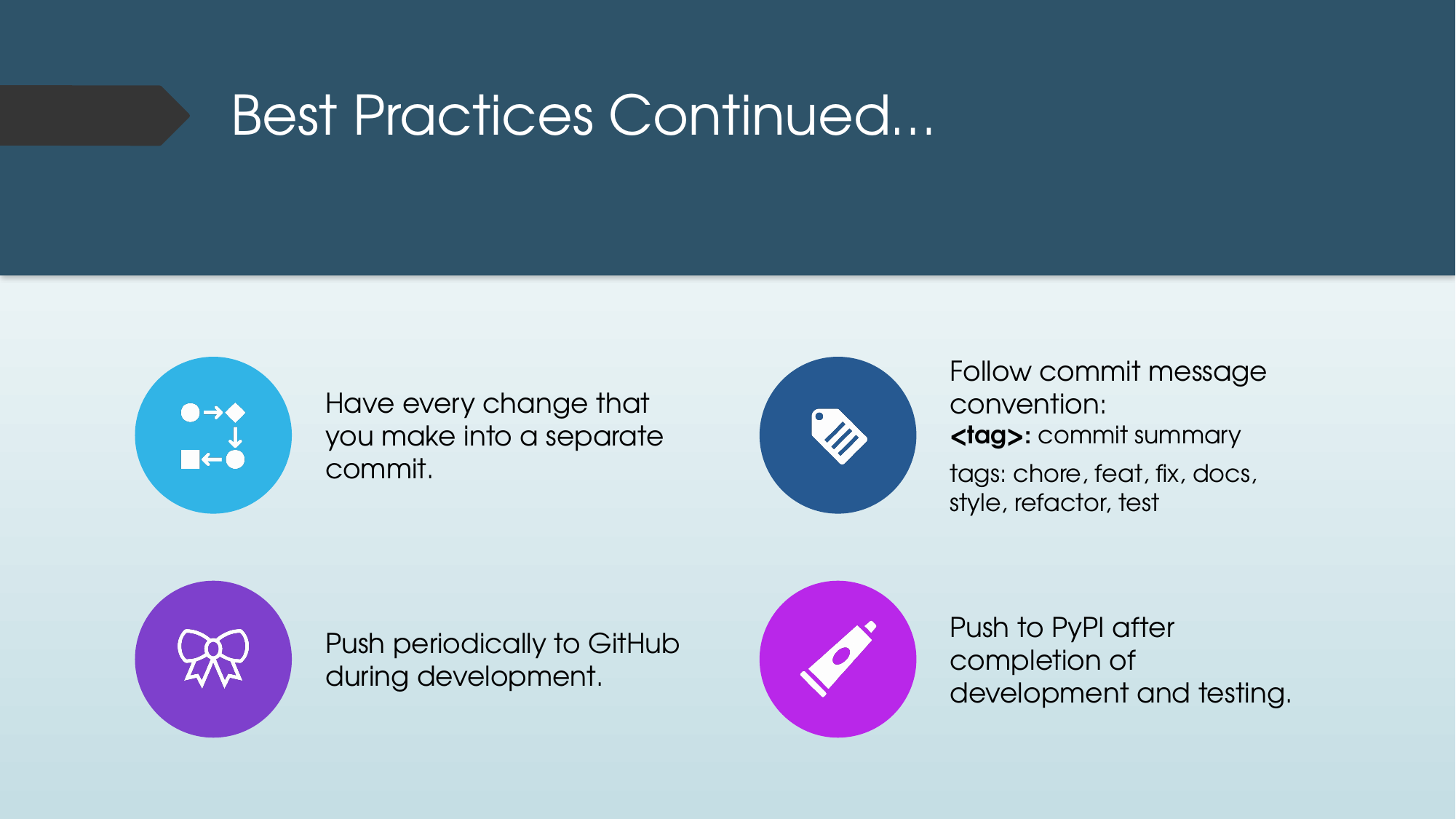

# Best Practices Continued…

Have every change that you make into a separate commit.
Follow commit message convention:
<tag>: commit summary
tags: chore, feat, fix, docs, style, refactor, test
Push periodically to GitHub during development.
Push to PyPI after completion of development and testing.